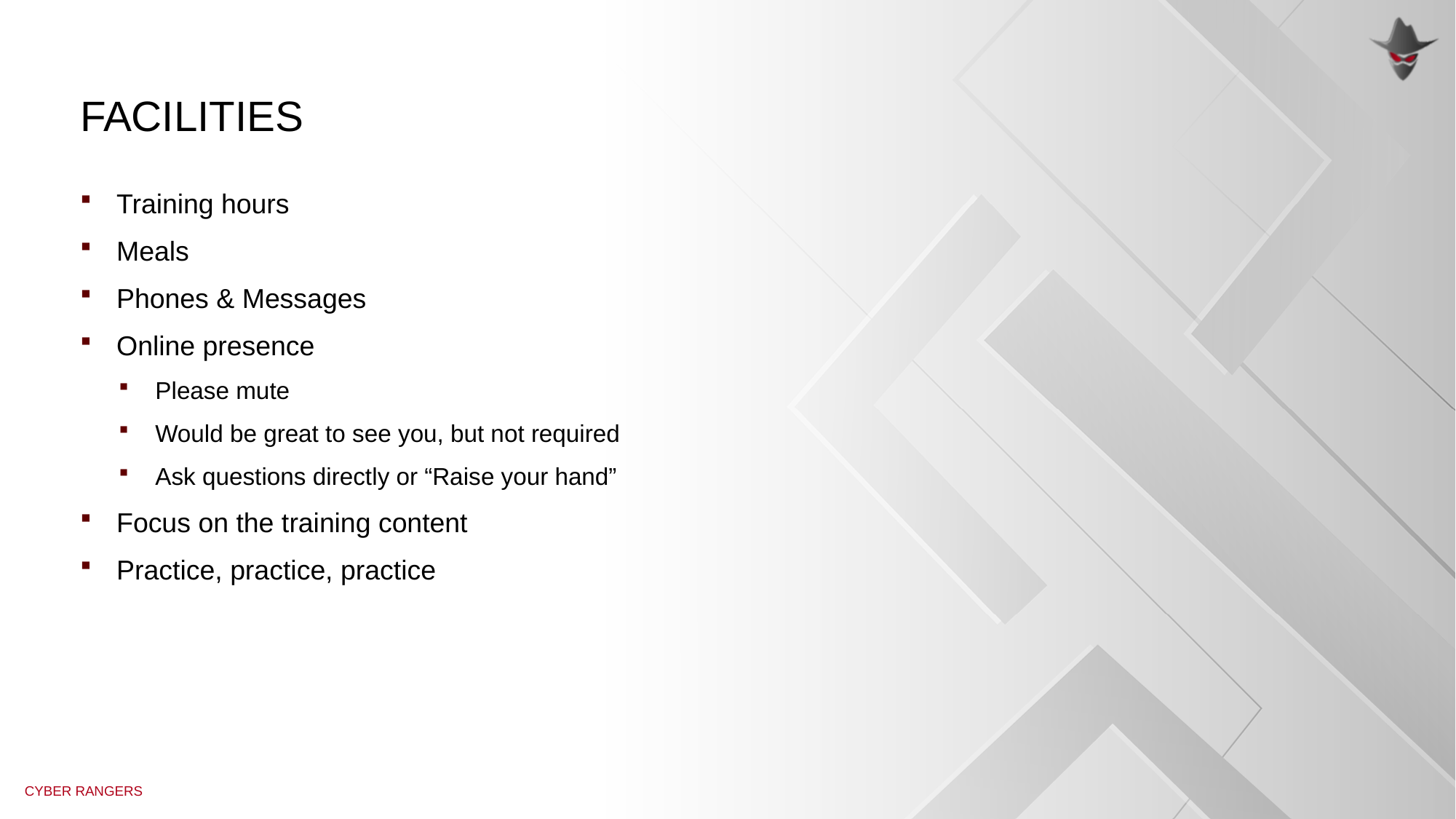

# facilities
Training hours
Meals
Phones & Messages
Online presence
Please mute
Would be great to see you, but not required
Ask questions directly or “Raise your hand”
Focus on the training content
Practice, practice, practice